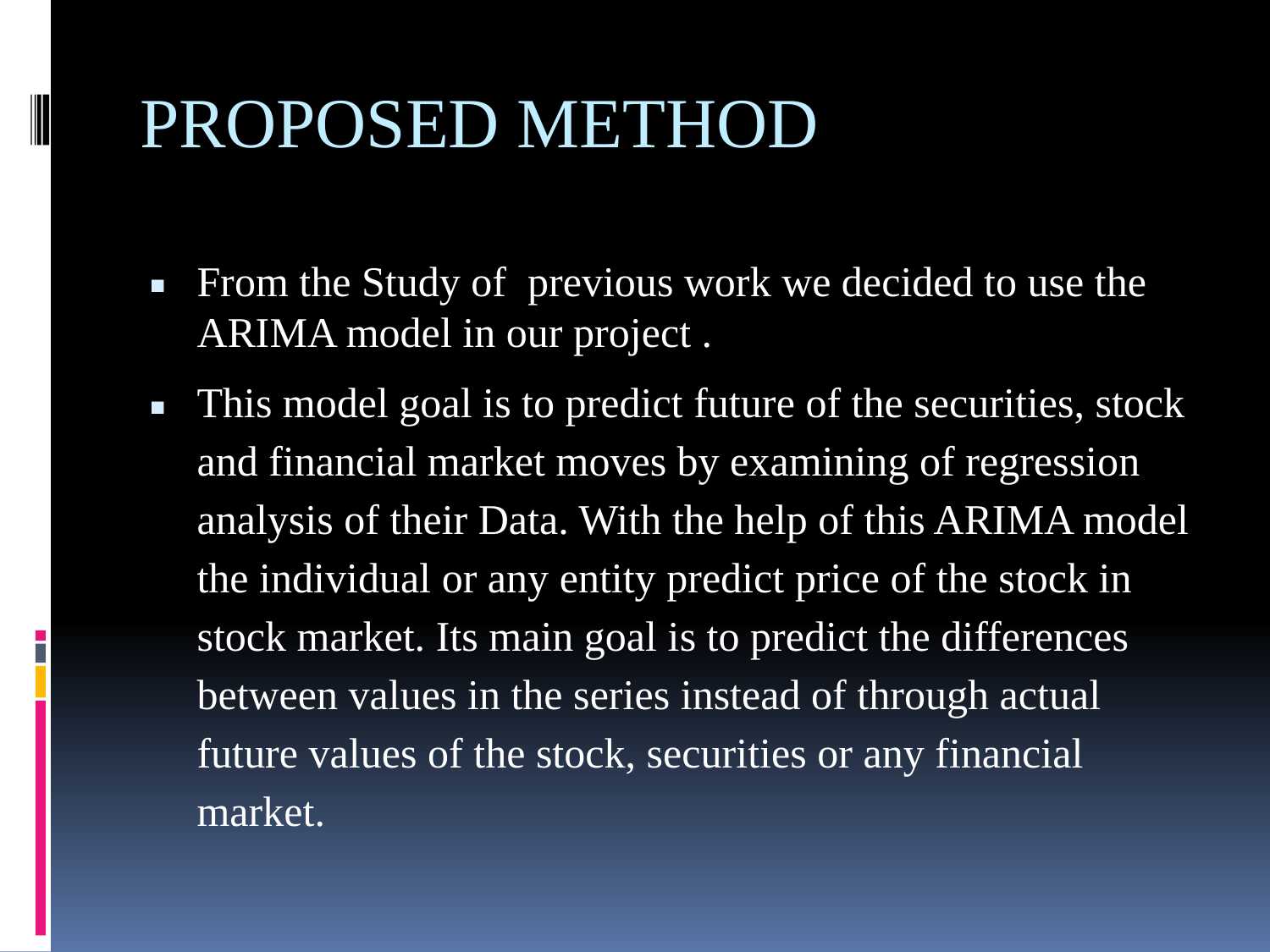

# PROPOSED METHOD
From the Study of  previous work we decided to use the ARIMA model in our project .
This model goal is to predict future of the securities, stock and financial market moves by examining of regression analysis of their Data. With the help of this ARIMA model the individual or any entity predict price of the stock in stock market. Its main goal is to predict the differences between values in the series instead of through actual future values of the stock, securities or any financial market.